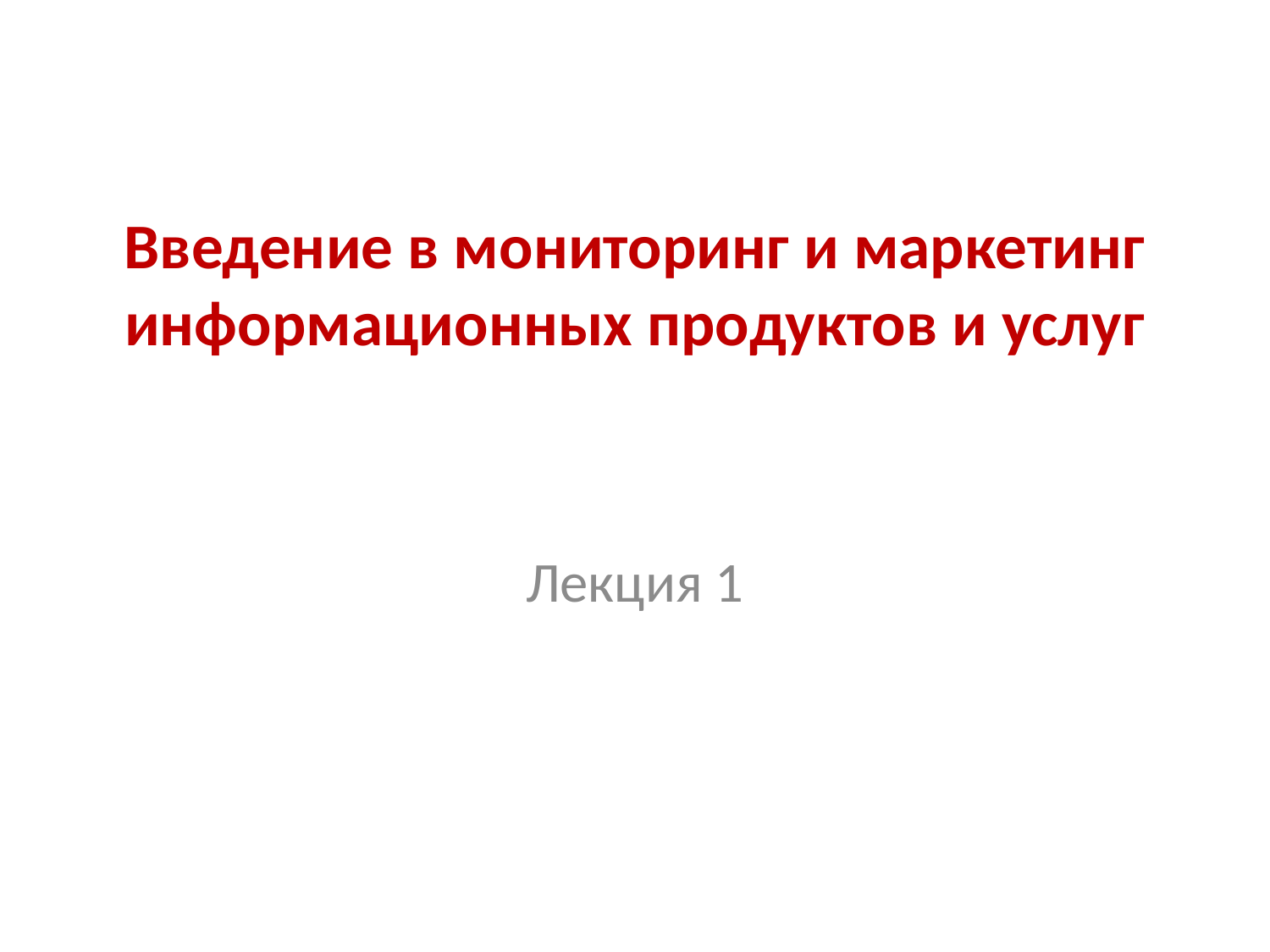

# Введение в мониторинг и маркетинг информационных продуктов и услуг
Лекция 1